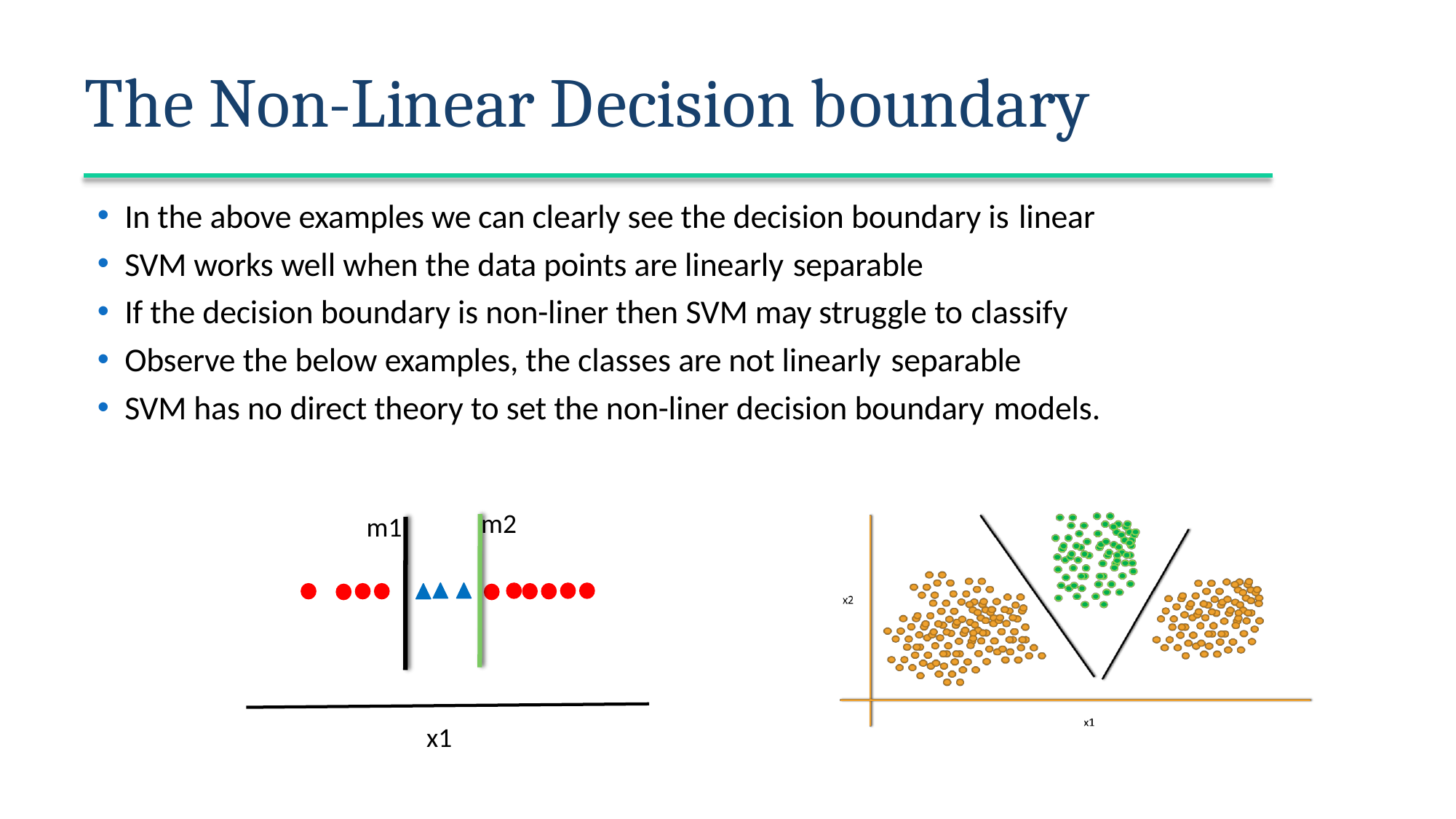

# The Non-Linear Decision boundary
In the above examples we can clearly see the decision boundary is linear
SVM works well when the data points are linearly separable
If the decision boundary is non-liner then SVM may struggle to classify
Observe the below examples, the classes are not linearly separable
SVM has no direct theory to set the non-liner decision boundary models.
m2

m1

x1